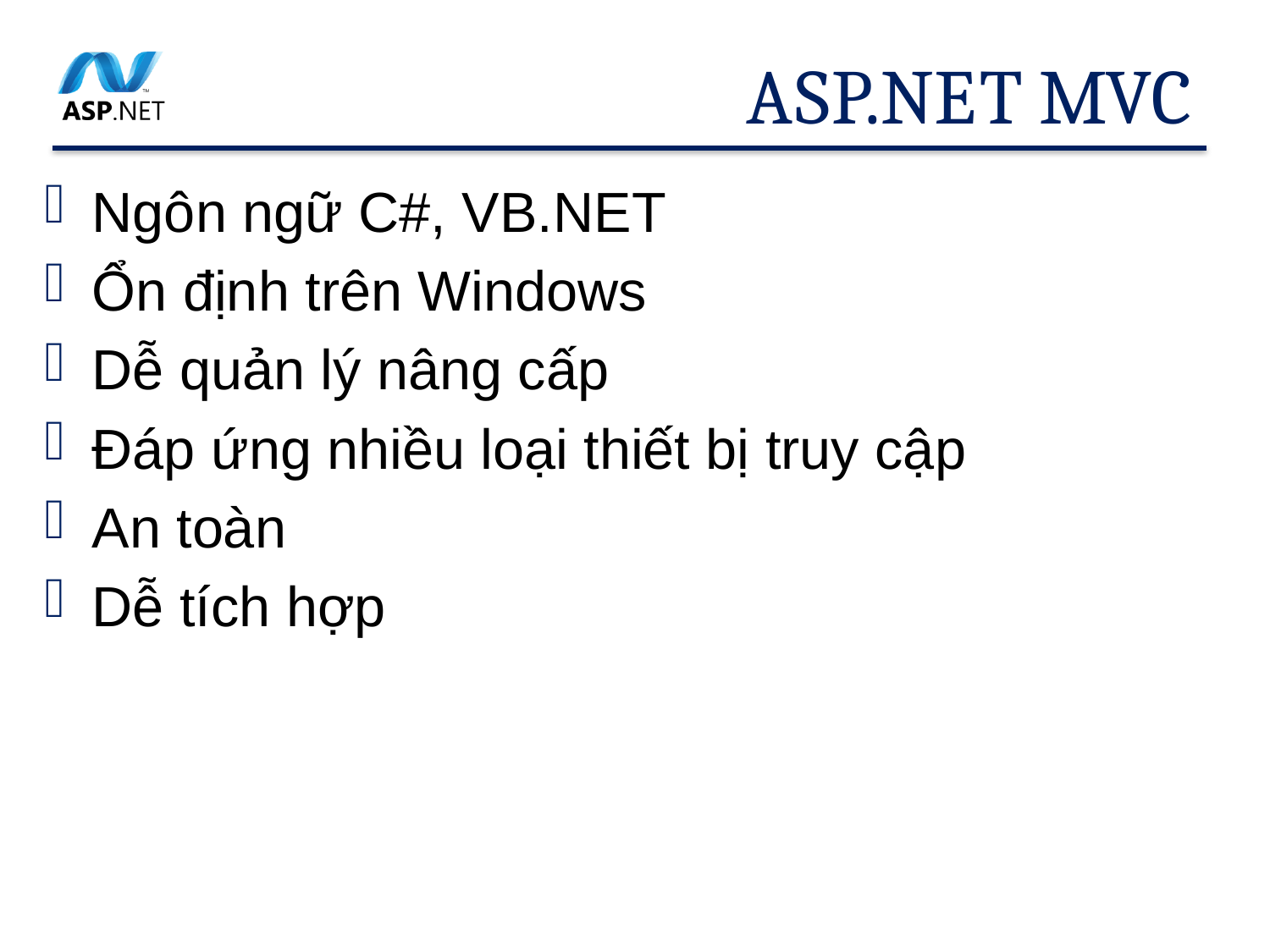

# ASP.NET MVC
Ngôn ngữ C#, VB.NET
Ổn định trên Windows
Dễ quản lý nâng cấp
Đáp ứng nhiều loại thiết bị truy cập
An toàn
Dễ tích hợp